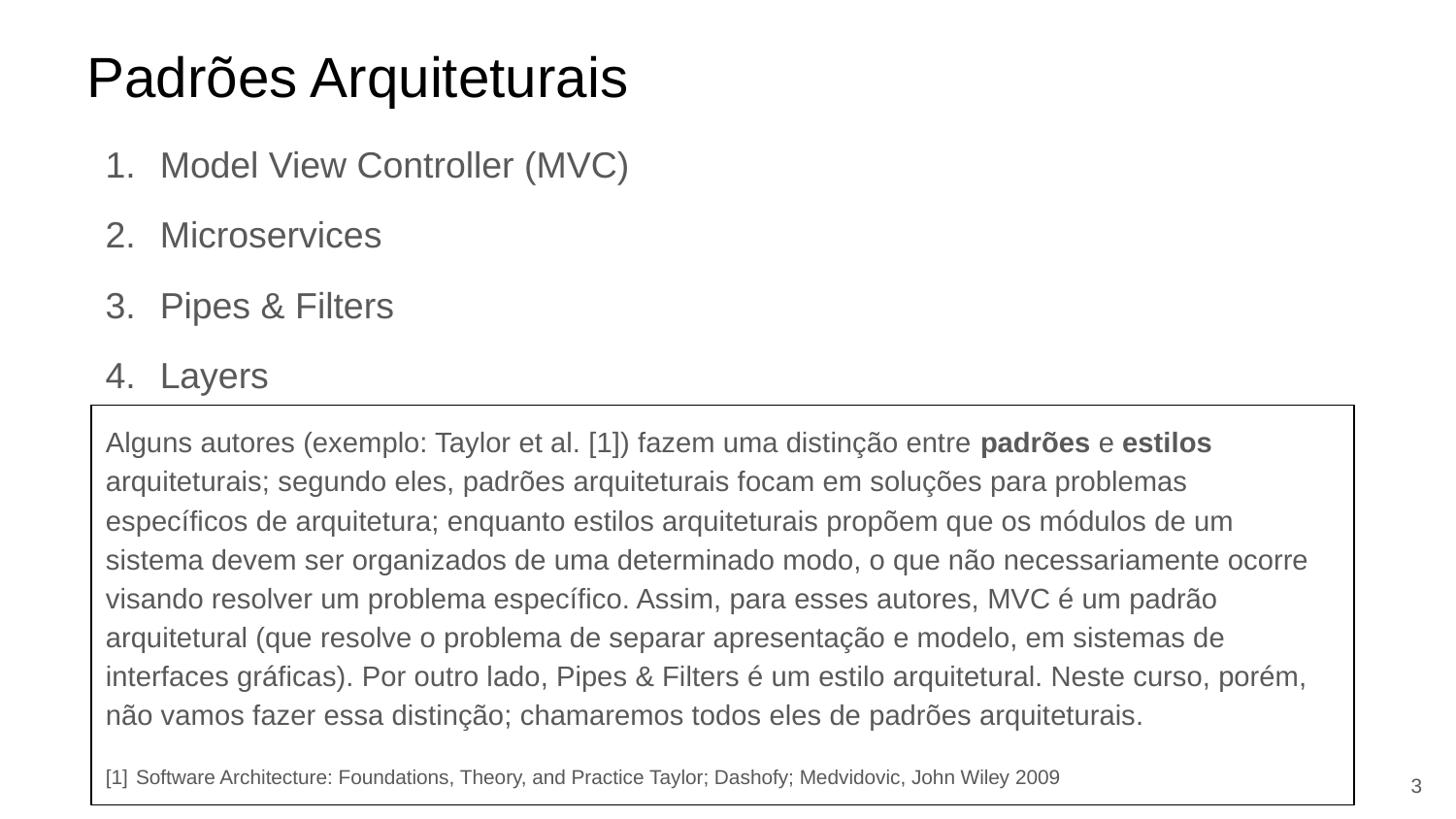

# Padrões Arquiteturais
Model View Controller (MVC)
Microservices
Pipes & Filters
Layers

Alguns autores (exemplo: Taylor et al. [1]) fazem uma distinção entre padrões e estilos arquiteturais; segundo eles, padrões arquiteturais focam em soluções para problemas específicos de arquitetura; enquanto estilos arquiteturais propõem que os módulos de um sistema devem ser organizados de uma determinado modo, o que não necessariamente ocorre visando resolver um problema específico. Assim, para esses autores, MVC é um padrão arquitetural (que resolve o problema de separar apresentação e modelo, em sistemas de interfaces gráficas). Por outro lado, Pipes & Filters é um estilo arquitetural. Neste curso, porém, não vamos fazer essa distinção; chamaremos todos eles de padrões arquiteturais.
[1] Software Architecture: Foundations, Theory, and Practice Taylor; Dashofy; Medvidovic, John Wiley 2009

3